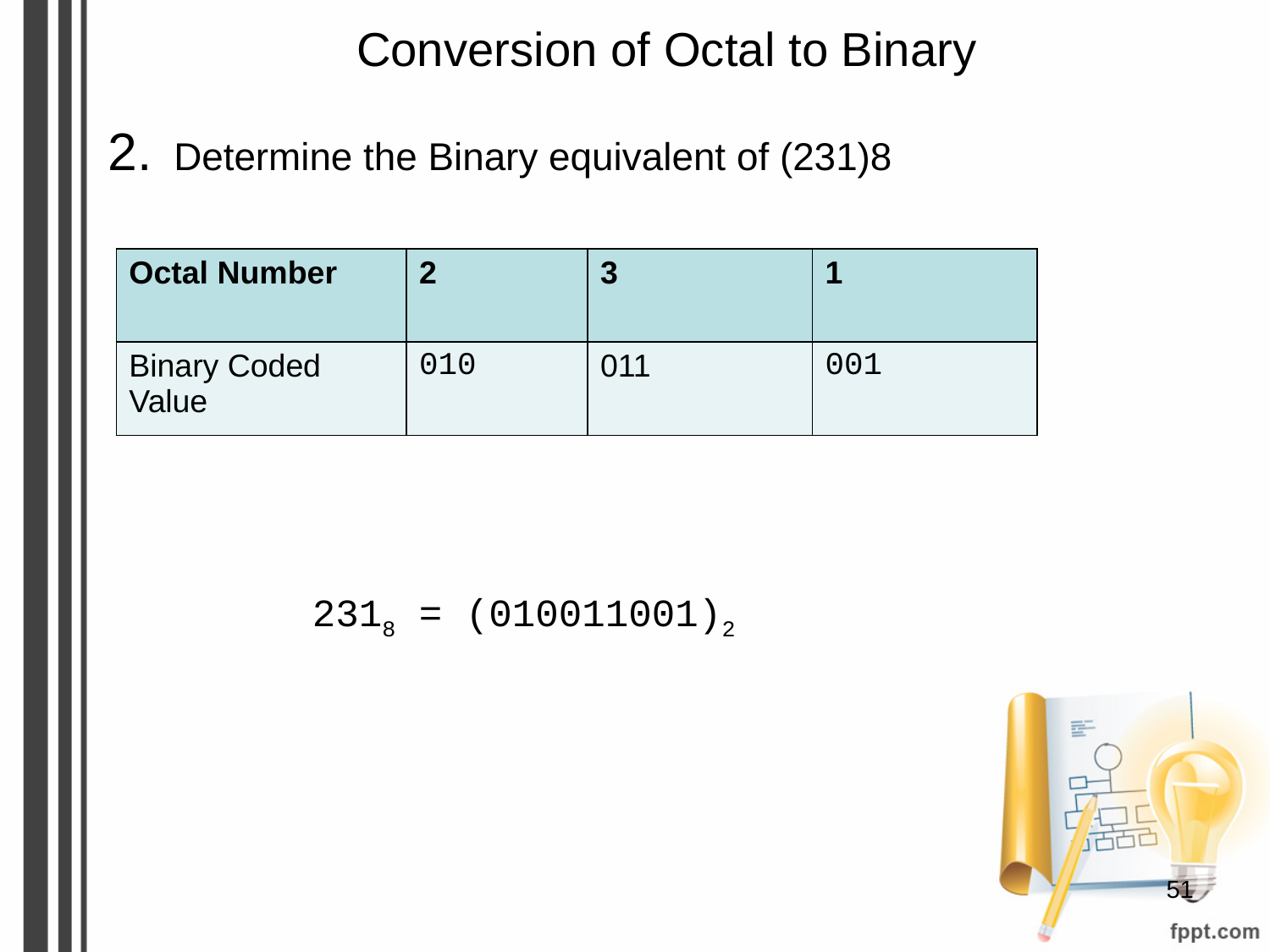

# Conversion of Octal to Binary
2. Determine the Binary equivalent of (231)8
| Octal Number | 2 | 3 | 1 |
| --- | --- | --- | --- |
| Binary Coded Value | 010 | 011 | 001 |

2318 = (010011001)2
51